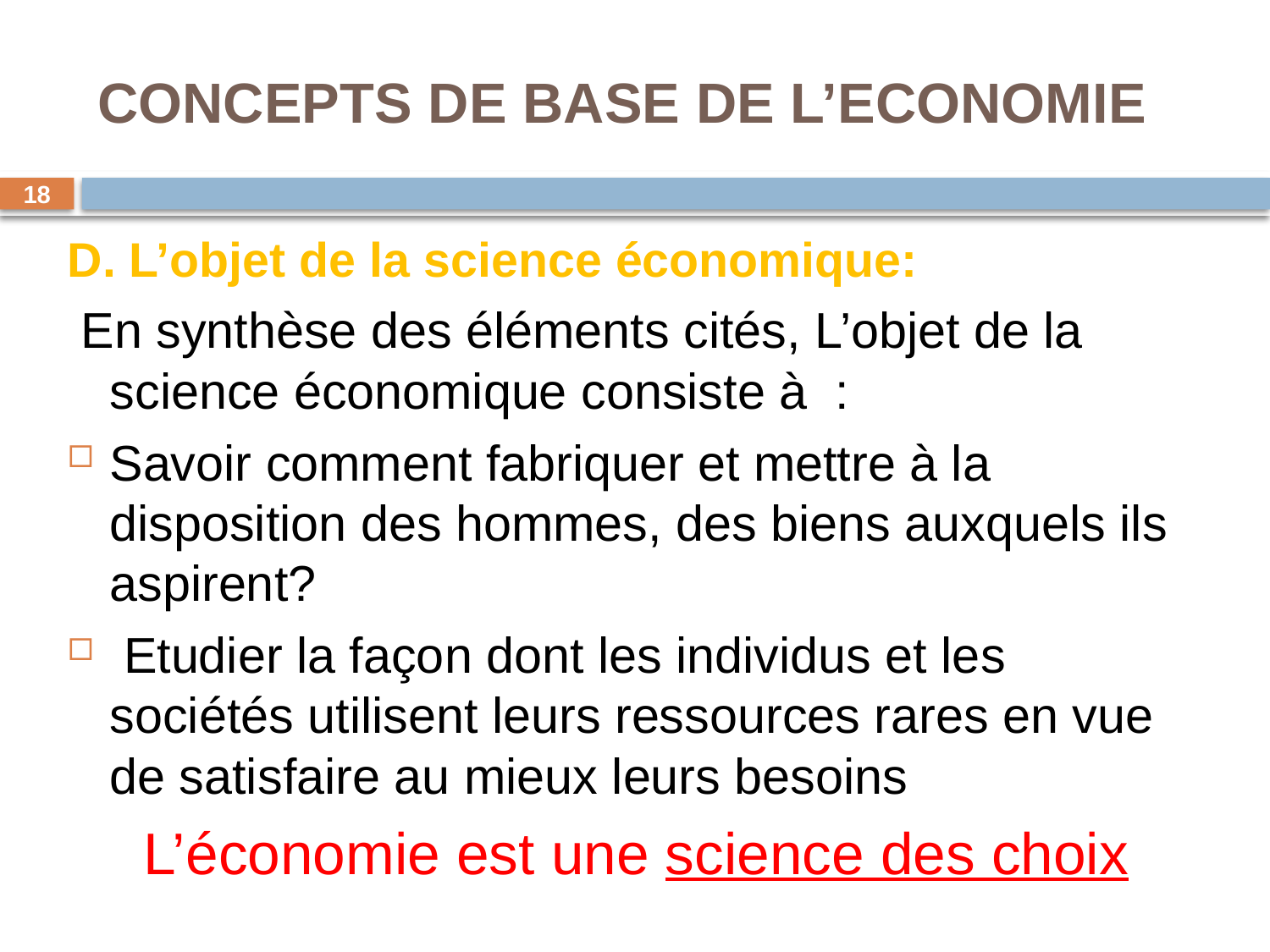

# CONCEPTS DE BASE DE L’ECONOMIE
18
D. L’objet de la science économique:
 En synthèse des éléments cités, L’objet de la science économique consiste à  :
Savoir comment fabriquer et mettre à la disposition des hommes, des biens auxquels ils aspirent?
 Etudier la façon dont les individus et les sociétés utilisent leurs ressources rares en vue de satisfaire au mieux leurs besoins
L’économie est une science des choix